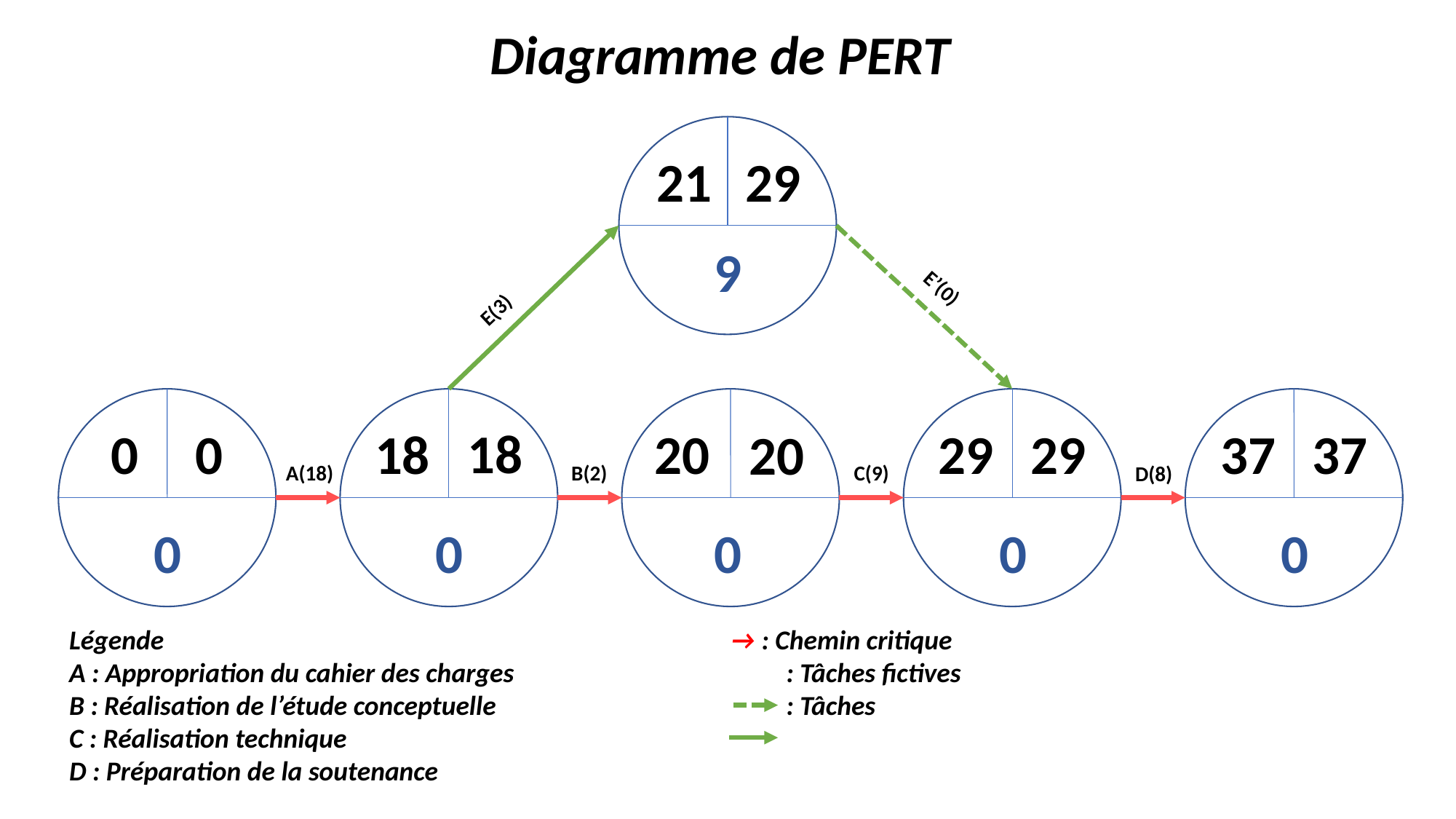

Diagramme de PERT

21
29
9
E’(0)
E(3)

18
0
18
20
29
29
37
37
0
20
A(18)
B(2)
C(9)
D(8)
0
0
0
0
0
Légende
A : Appropriation du cahier des charges
B : Réalisation de l’étude conceptuelle
C : Réalisation technique
D : Préparation de la soutenance

E : Rédaction des rapports
→ : Chemin critique
         : Tâches fictives
         : Tâches